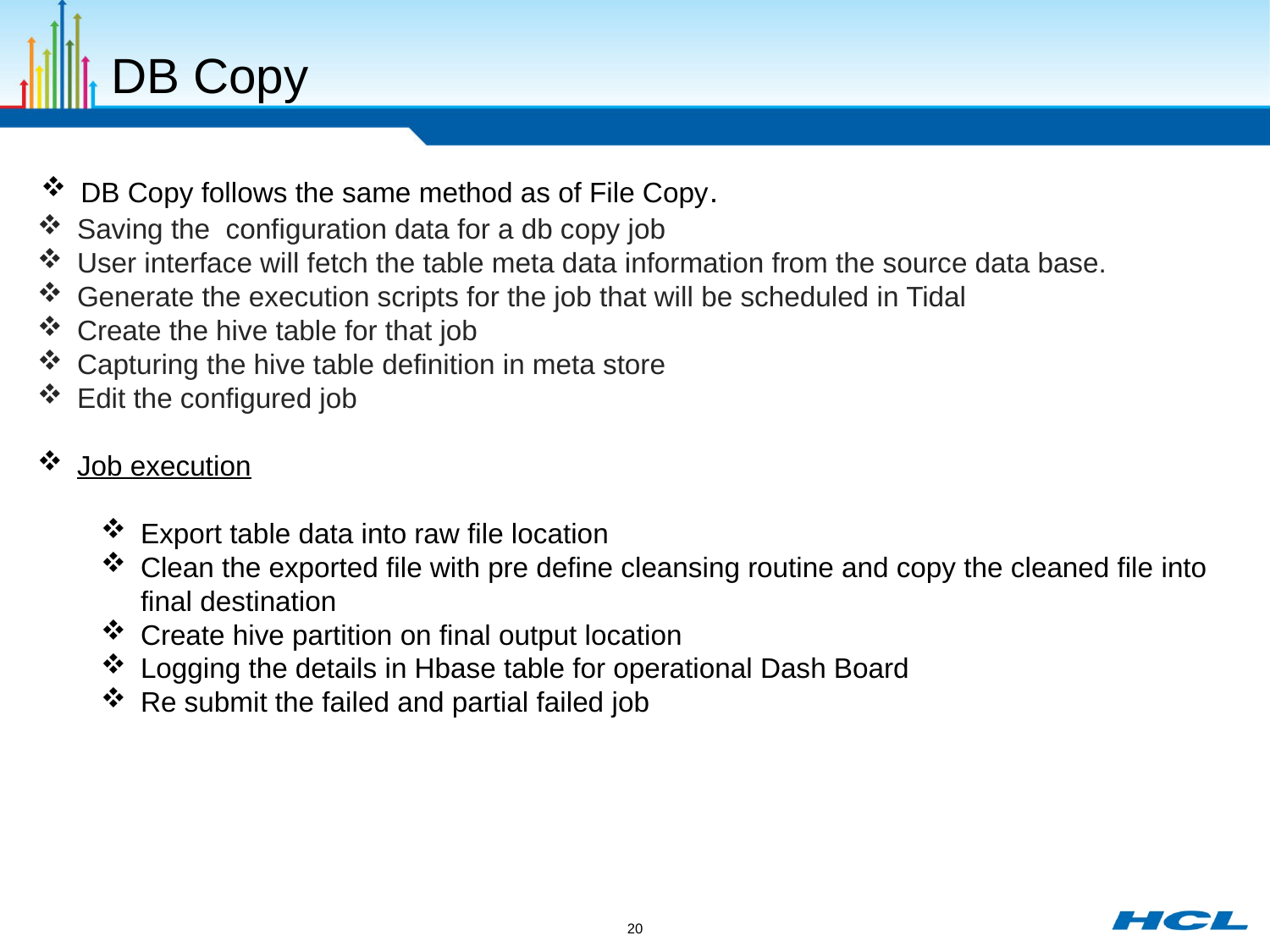

# DB Copy
DB Copy follows the same method as of File Copy.

Saving the  configuration data for a db copy job
User interface will fetch the table meta data information from the source data base.
Generate the execution scripts for the job that will be scheduled in Tidal
Create the hive table for that job
Capturing the hive table definition in meta store
Edit the configured job

Job execution

Export table data into raw file location
Clean the exported file with pre define cleansing routine and copy the cleaned file into final destination
Create hive partition on final output location
Logging the details in Hbase table for operational Dash Board
Re submit the failed and partial failed job
20